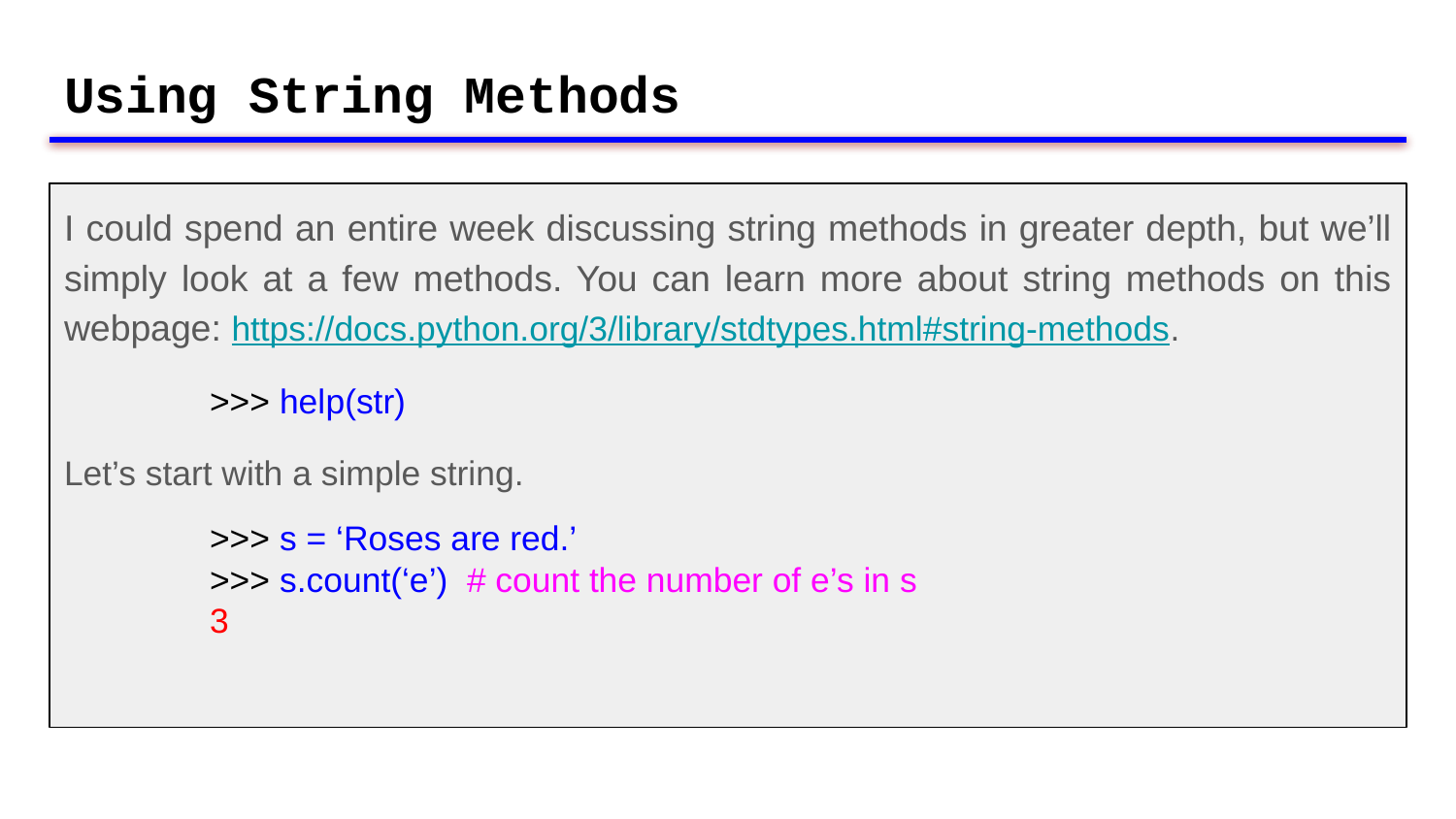

# Using String Methods
I could spend an entire week discussing string methods in greater depth, but we’ll simply look at a few methods. You can learn more about string methods on this webpage: https://docs.python.org/3/library/stdtypes.html#string-methods.
	>>> help(str)
Let’s start with a simple string.
	>>> s = ‘Roses are red.’
	>>> s.count(‘e’)  # count the number of e’s in s
	3